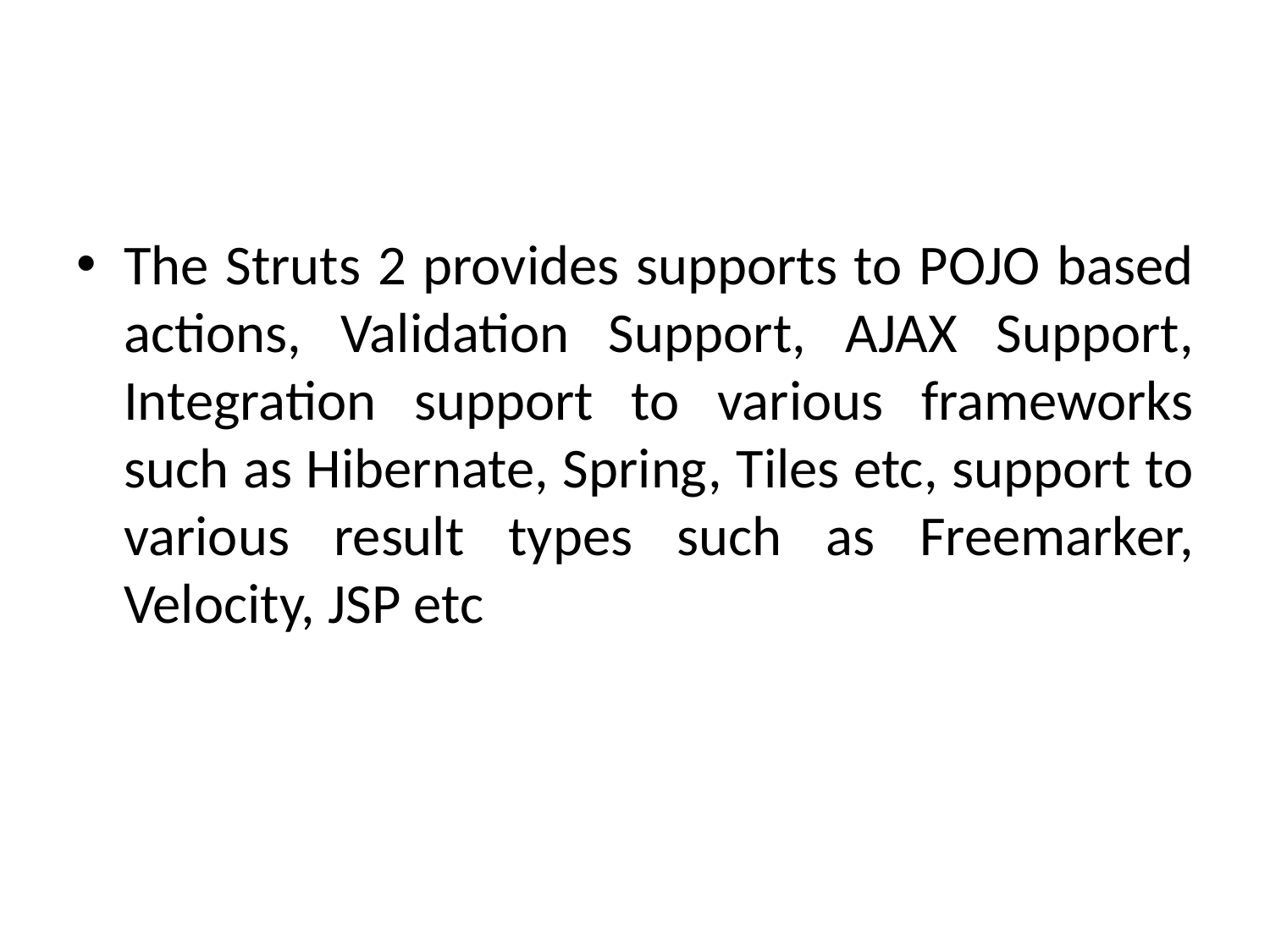

The Struts 2 provides supports to POJO based actions, Validation Support, AJAX Support, Integration support to various frameworks such as Hibernate, Spring, Tiles etc, support to various result types such as Freemarker, Velocity, JSP etc